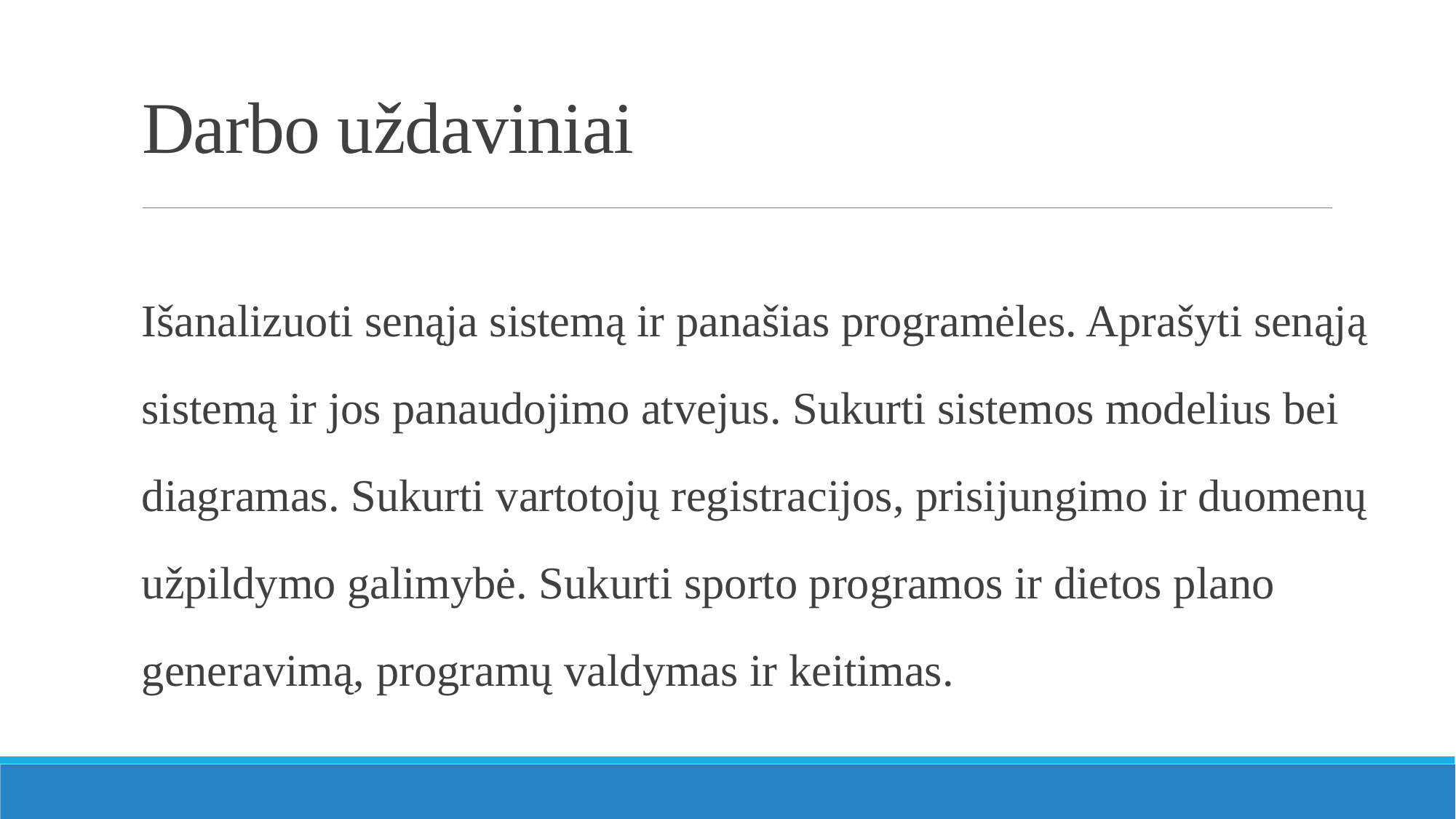

# Darbo uždaviniai
Išanalizuoti senąja sistemą ir panašias programėles. Aprašyti senąją sistemą ir jos panaudojimo atvejus. Sukurti sistemos modelius bei diagramas. Sukurti vartotojų registracijos, prisijungimo ir duomenų užpildymo galimybė. Sukurti sporto programos ir dietos plano generavimą, programų valdymas ir keitimas.